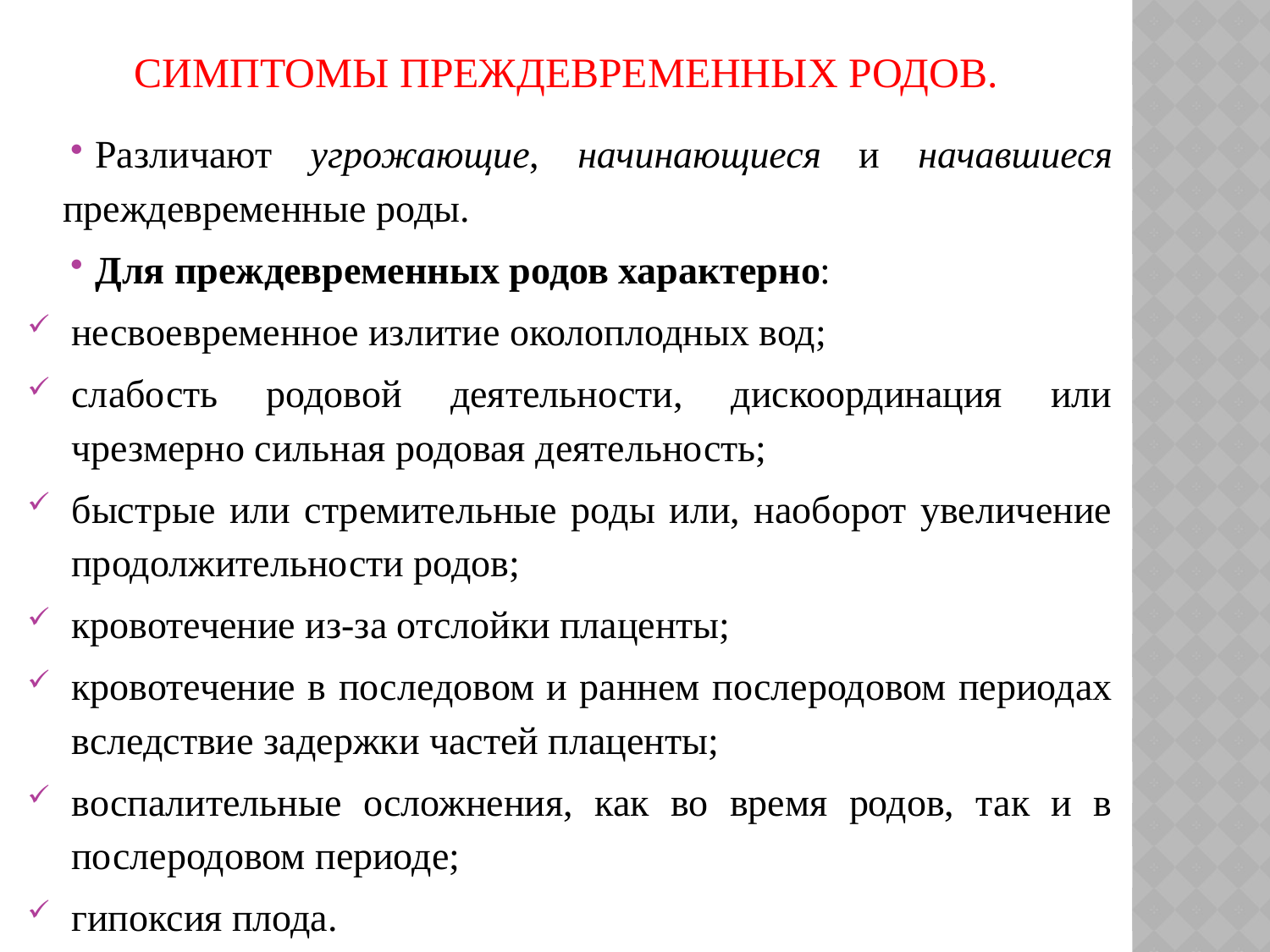

# Симптомы преждевременных родов.
Различают угрожающие, начинающиеся и начавшиеся преждевременные роды.
Для преждевременных родов характерно:
несвоевременное излитие околоплодных вод;
слабость родовой деятельности, дискоординация или чрезмерно сильная родовая деятельность;
быстрые или стремительные роды или, наоборот увеличение продолжительности родов;
кровотечение из-за отслойки плаценты;
кровотечение в последовом и раннем послеродовом периодах вследствие задержки частей плаценты;
воспалительные осложнения, как во время родов, так и в послеродовом периоде;
гипоксия плода.